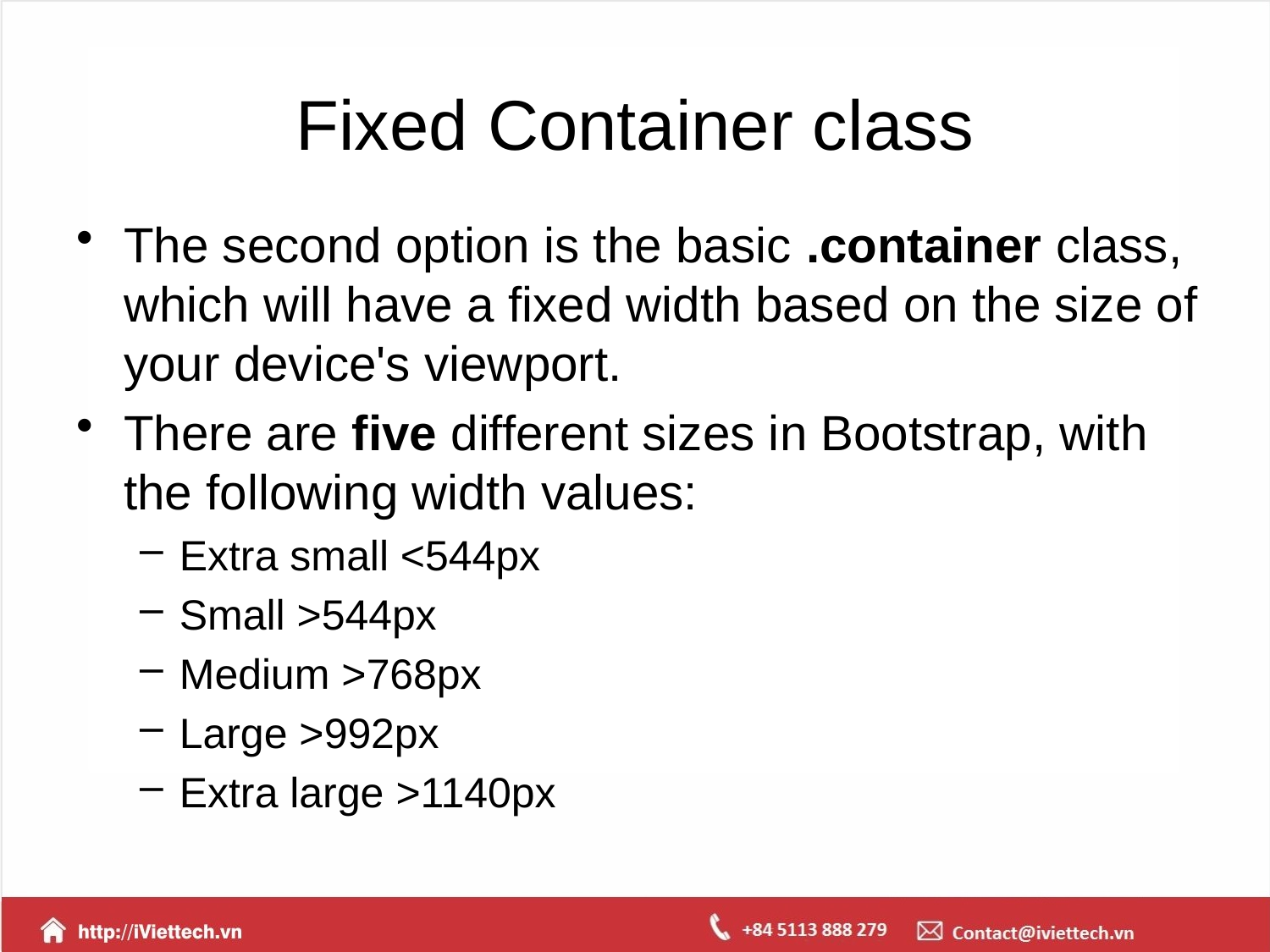

# Fixed Container class
The second option is the basic .container class, which will have a fixed width based on the size of your device's viewport.
There are five different sizes in Bootstrap, with the following width values:
Extra small <544px
Small >544px
Medium >768px
Large >992px
Extra large >1140px